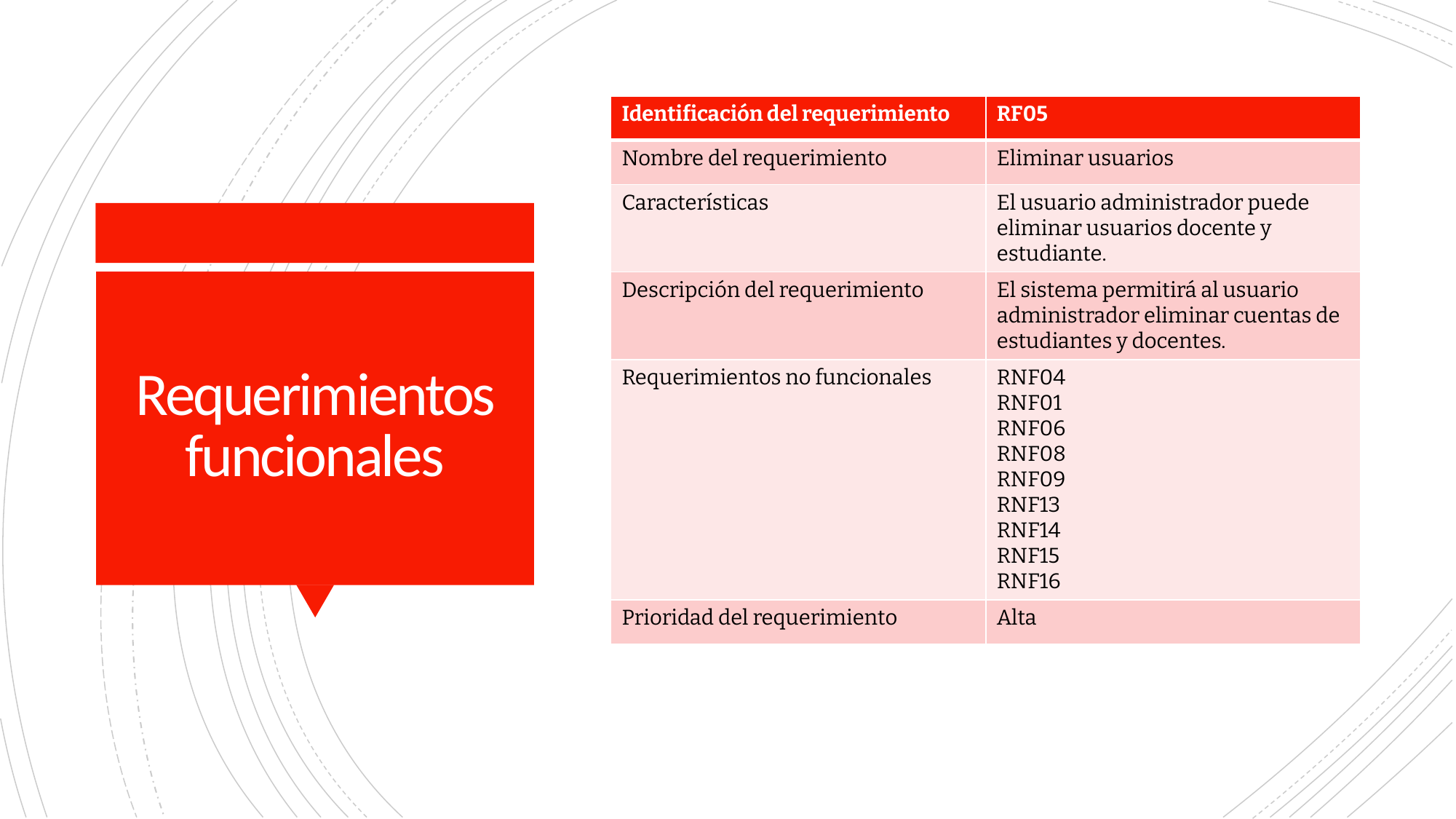

| Identificación del requerimiento | RF05 |
| --- | --- |
| Nombre del requerimiento | Eliminar usuarios |
| Características | El usuario administrador puede eliminar usuarios docente y estudiante. |
| Descripción del requerimiento | El sistema permitirá al usuario administrador eliminar cuentas de estudiantes y docentes. |
| Requerimientos no funcionales | RNF04 RNF01 RNF06 RNF08 RNF09 RNF13 RNF14 RNF15 RNF16 |
| Prioridad del requerimiento | Alta |
# Requerimientos funcionales